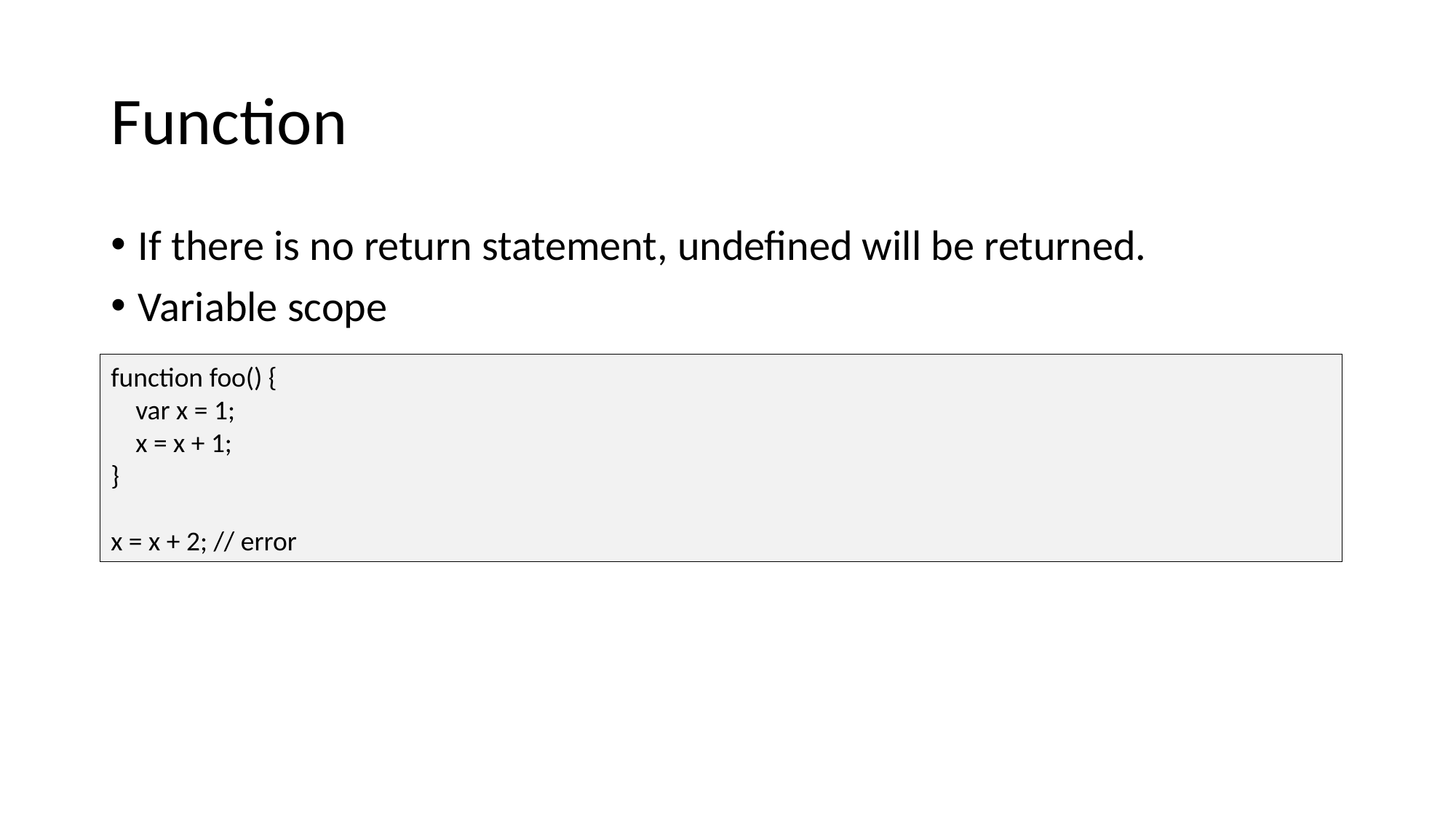

# Function
If there is no return statement, undefined will be returned.
Variable scope

function foo() {
    var x = 1;
    x = x + 1;
}

x = x + 2; // error